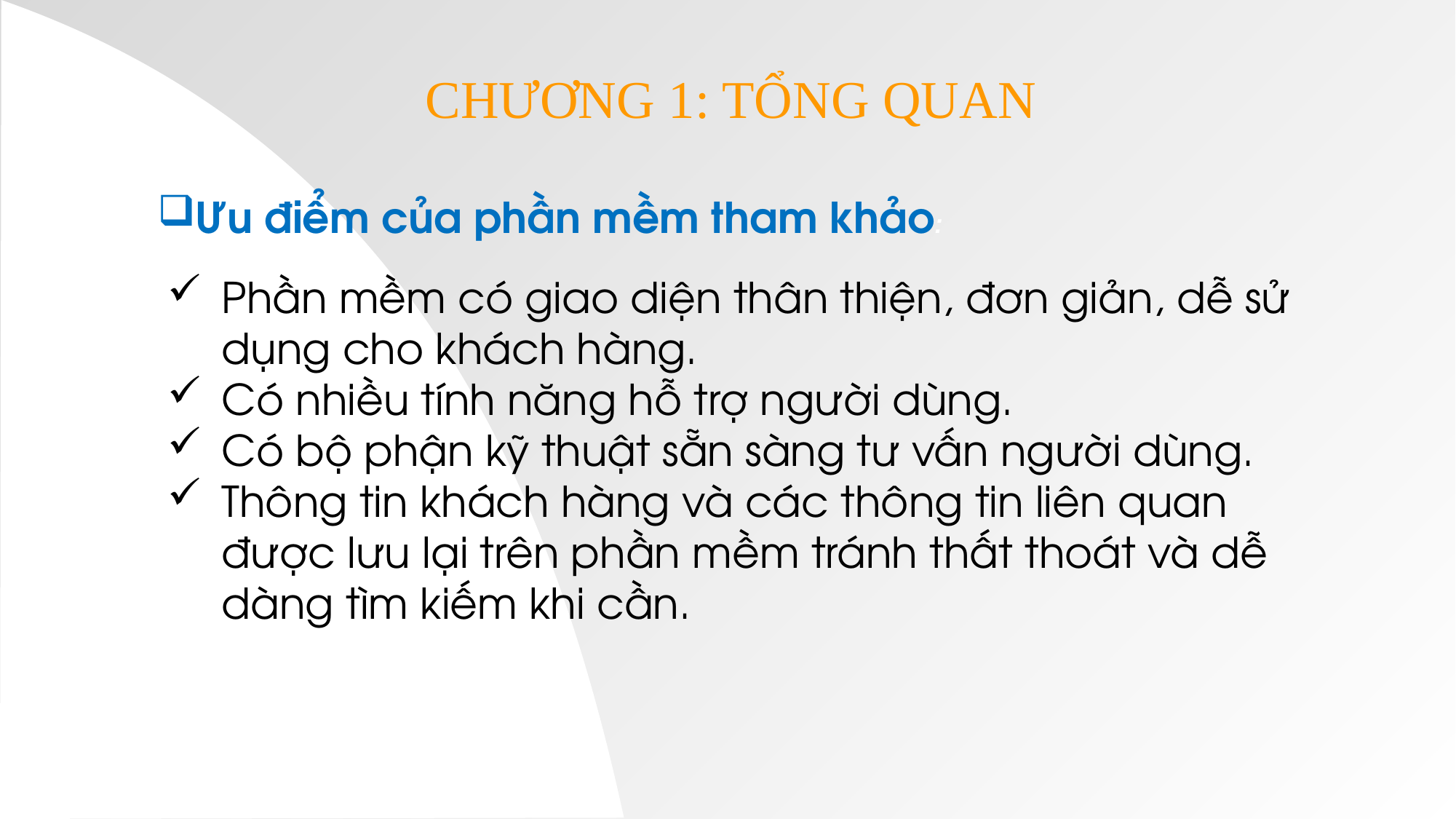

CHƯƠNG 1: TỔNG QUAN
Ưu điểm của phần mềm tham khảo:
Phần mềm có giao diện thân thiện, đơn giản, dễ sử dụng cho khách hàng.
Có nhiều tính năng hỗ trợ người dùng.
Có bộ phận kỹ thuật sẵn sàng tư vấn người dùng.
Thông tin khách hàng và các thông tin liên quan được lưu lại trên phần mềm tránh thất thoát và dễ dàng tìm kiếm khi cần.